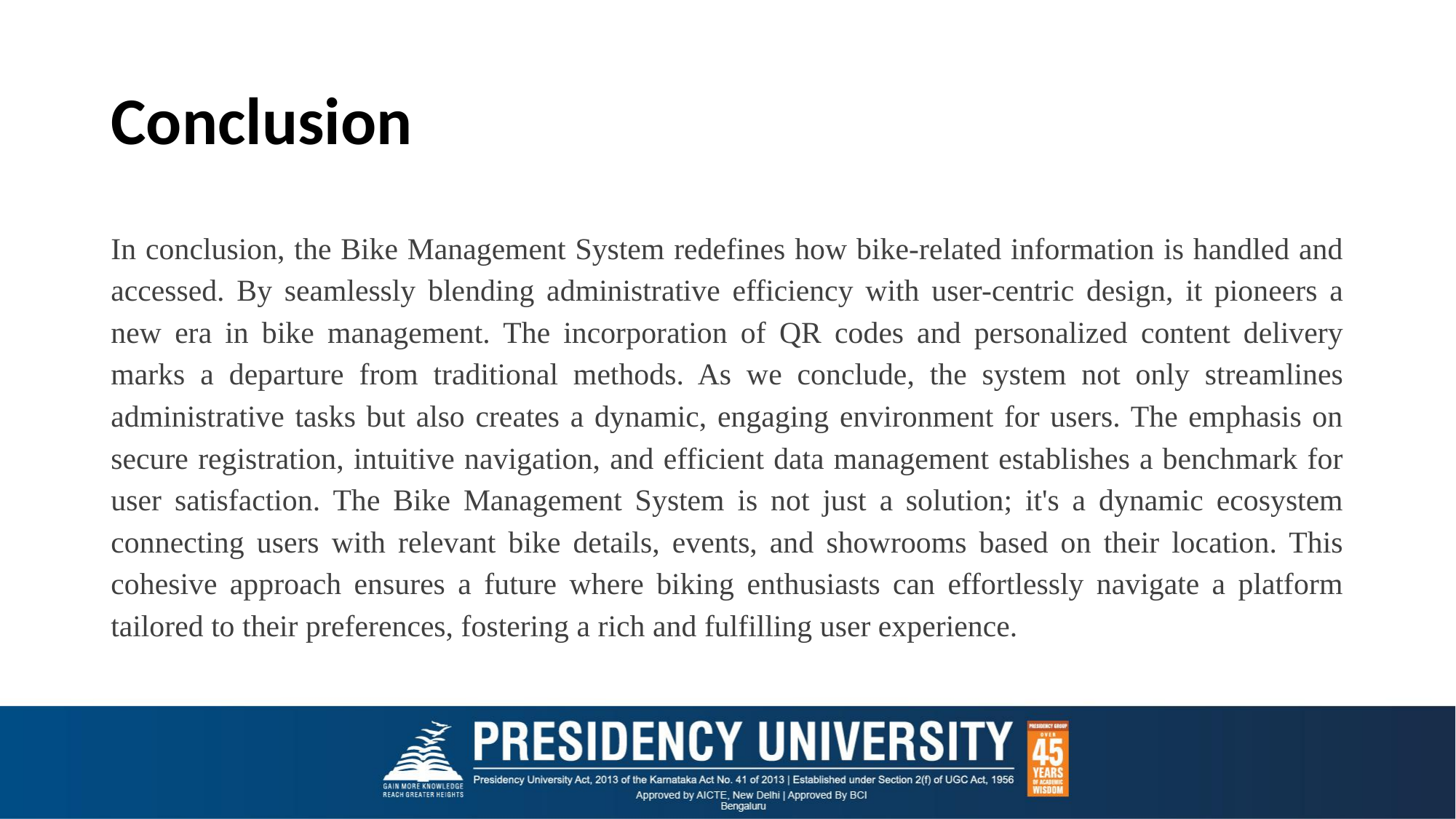

# Conclusion
In conclusion, the Bike Management System redefines how bike-related information is handled and accessed. By seamlessly blending administrative efficiency with user-centric design, it pioneers a new era in bike management. The incorporation of QR codes and personalized content delivery marks a departure from traditional methods. As we conclude, the system not only streamlines administrative tasks but also creates a dynamic, engaging environment for users. The emphasis on secure registration, intuitive navigation, and efficient data management establishes a benchmark for user satisfaction. The Bike Management System is not just a solution; it's a dynamic ecosystem connecting users with relevant bike details, events, and showrooms based on their location. This cohesive approach ensures a future where biking enthusiasts can effortlessly navigate a platform tailored to their preferences, fostering a rich and fulfilling user experience.